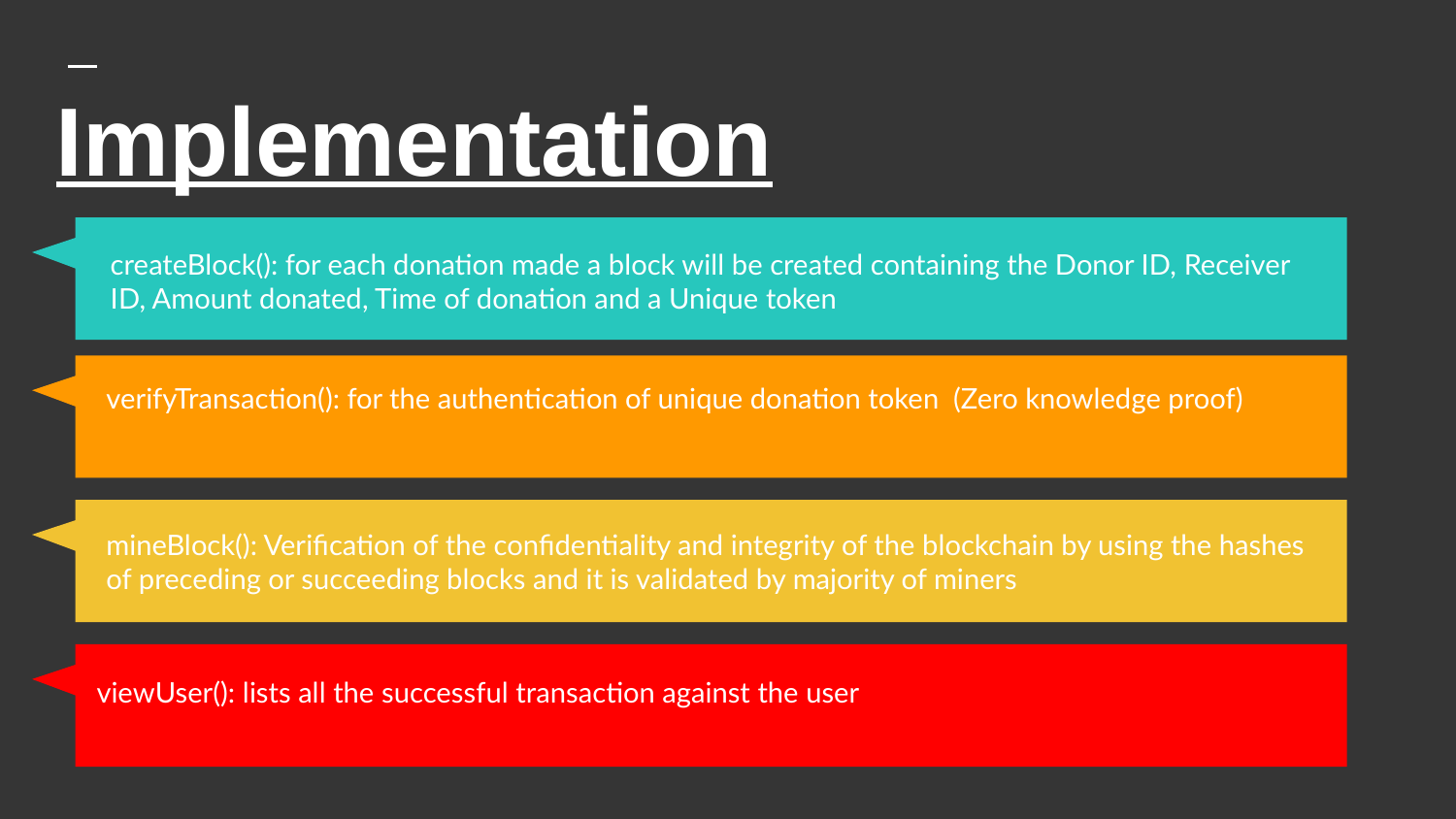

# Implementation

createBlock(): for each donation made a block will be created containing the Donor ID, Receiver ID, Amount donated, Time of donation and a Unique token
verifyTransaction(): for the authentication of unique donation token  (Zero knowledge proof)
mineBlock(): Verification of the confidentiality and integrity of the blockchain by using the hashes of preceding or succeeding blocks and it is validated by majority of miners
viewUser(): lists all the successful transaction against the user